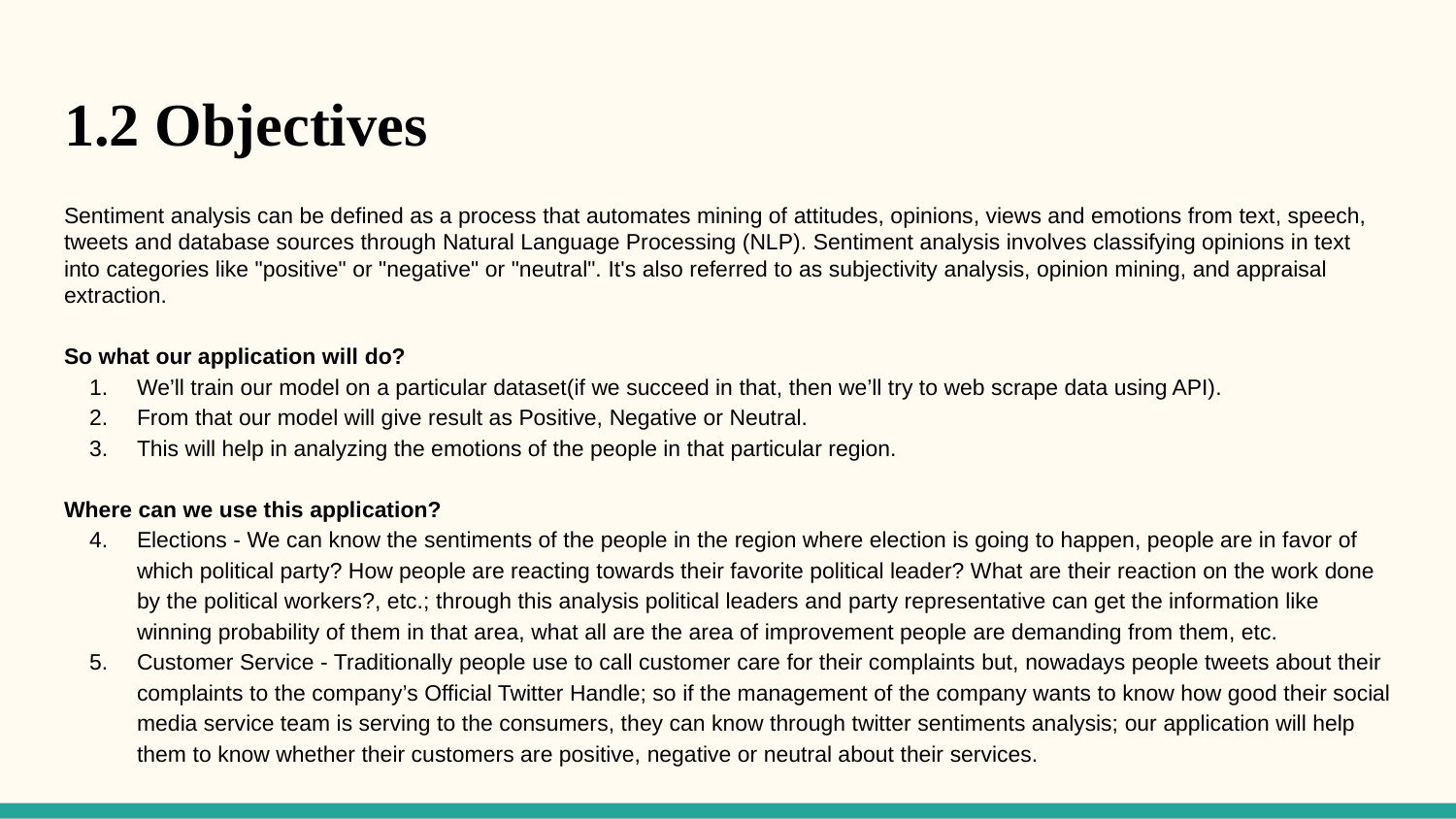

# 1.2 Objectives
Sentiment analysis can be defined as a process that automates mining of attitudes, opinions, views and emotions from text, speech, tweets and database sources through Natural Language Processing (NLP). Sentiment analysis involves classifying opinions in text into categories like "positive" or "negative" or "neutral". It's also referred to as subjectivity analysis, opinion mining, and appraisal extraction.

So what our application will do?
We’ll train our model on a particular dataset(if we succeed in that, then we’ll try to web scrape data using API).
From that our model will give result as Positive, Negative or Neutral.
This will help in analyzing the emotions of the people in that particular region.

Where can we use this application?
Elections - We can know the sentiments of the people in the region where election is going to happen, people are in favor of which political party? How people are reacting towards their favorite political leader? What are their reaction on the work done by the political workers?, etc.; through this analysis political leaders and party representative can get the information like winning probability of them in that area, what all are the area of improvement people are demanding from them, etc.
Customer Service - Traditionally people use to call customer care for their complaints but, nowadays people tweets about their complaints to the company’s Official Twitter Handle; so if the management of the company wants to know how good their social media service team is serving to the consumers, they can know through twitter sentiments analysis; our application will help them to know whether their customers are positive, negative or neutral about their services.